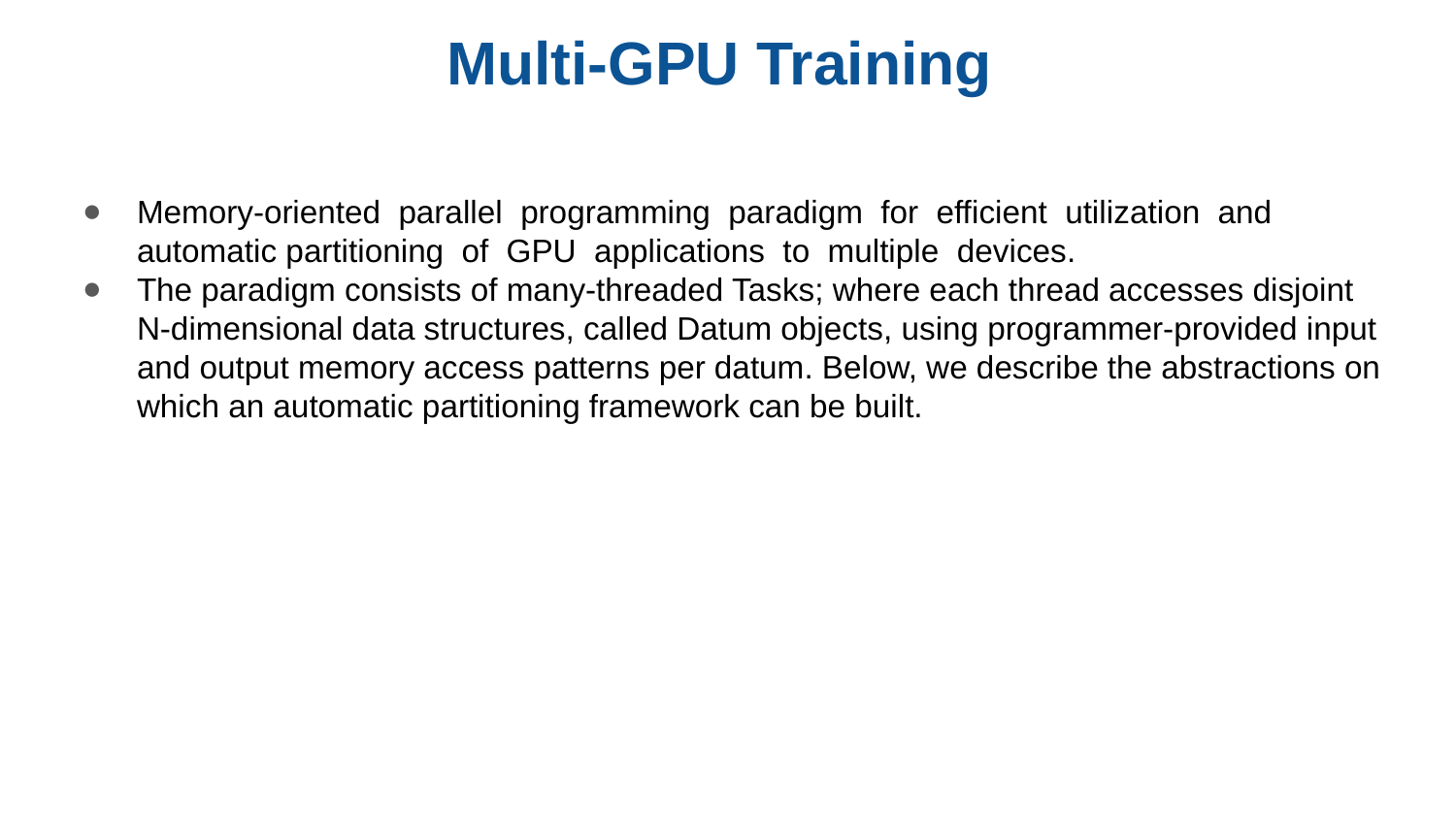

# Multi-GPU Training
Memory-oriented  parallel  programming  paradigm  for  efficient  utilization  and  automatic partitioning  of  GPU  applications  to  multiple  devices.
The paradigm consists of many-threaded Tasks; where each thread accesses disjoint N-dimensional data structures, called Datum objects, using programmer-provided input and output memory access patterns per datum. Below, we describe the abstractions on which an automatic partitioning framework can be built.